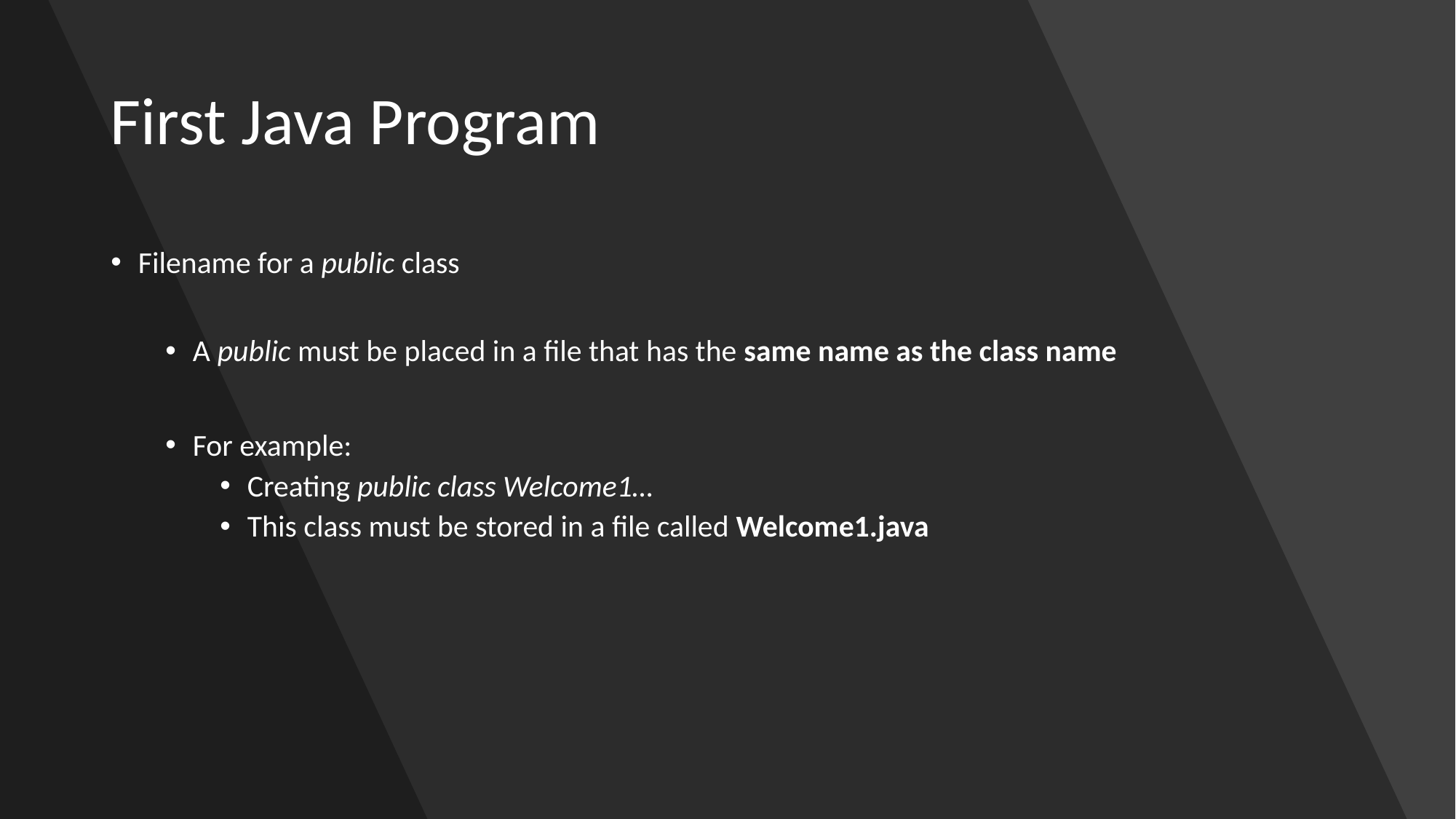

# First Java Program
Filename for a public class

A public must be placed in a file that has the same name as the class name

For example:
Creating public class Welcome1…
This class must be stored in a file called Welcome1.java